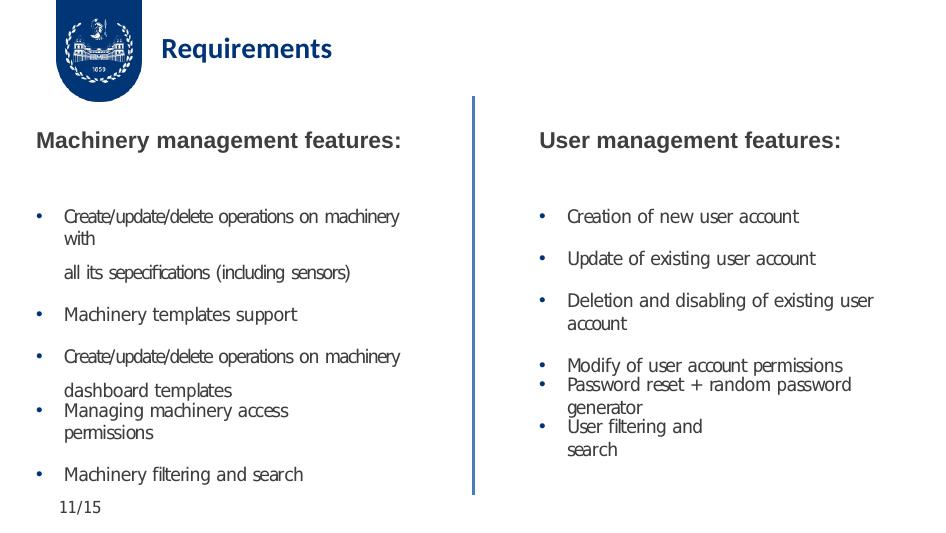

# Requirements

Machinery management features:
User management features:
Create/update/delete operations on machinery with
all its sepecifications (including sensors)
Machinery templates support
Create/update/delete operations on machinery
dashboard templates
Creation of new user account
Update of existing user account
Deletion and disabling of existing user account
Modify of user account permissions
Password reset + random password generator
Managing machinery access permissions
Machinery filtering and search
User filtering and search
11/15